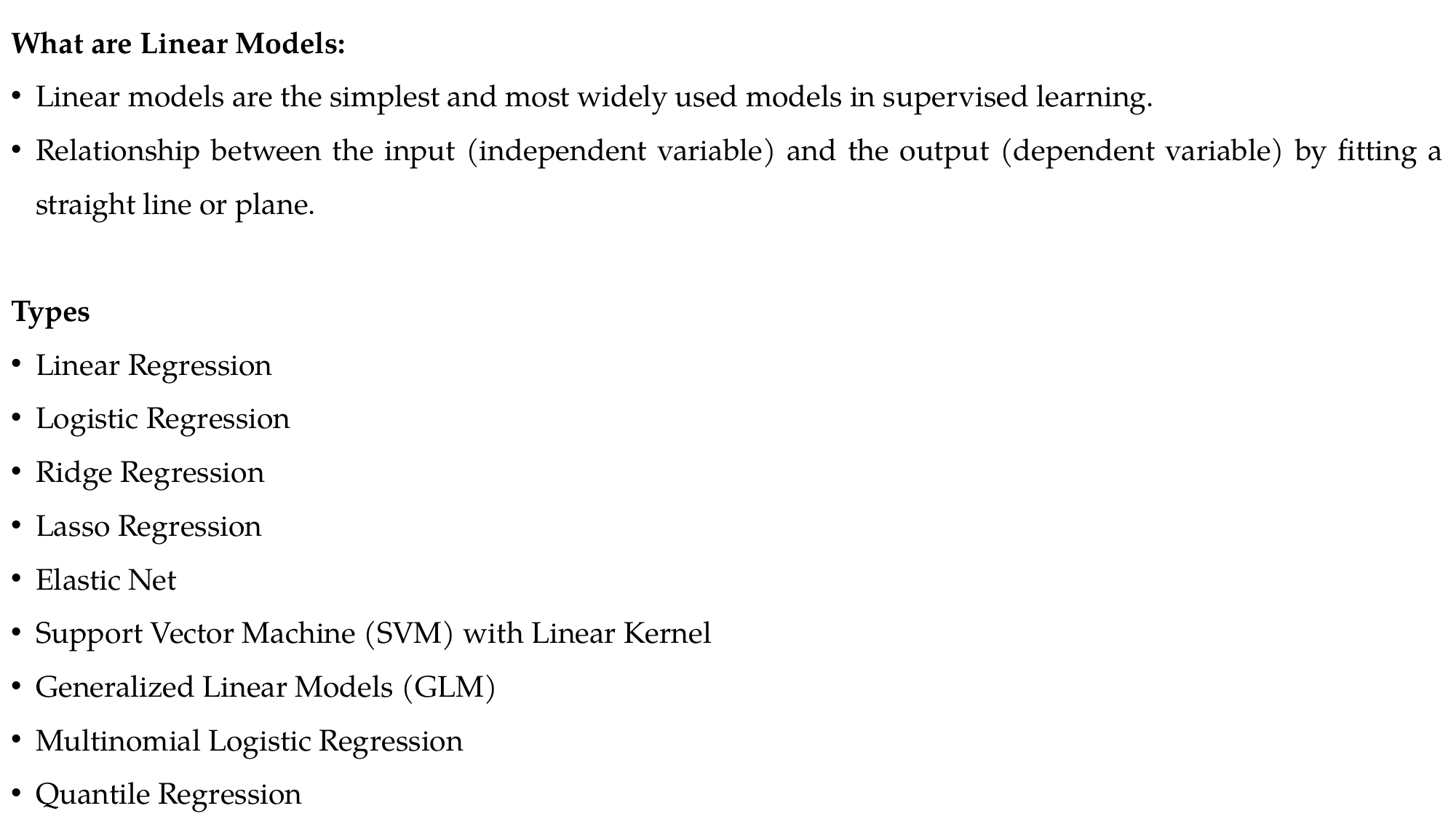

What are Linear Models:
Linear models are the simplest and most widely used models in supervised learning.
Relationship between the input (independent variable) and the output (dependent variable) by fitting a straight line or plane.

Types
Linear Regression
Logistic Regression
Ridge Regression
Lasso Regression
Elastic Net
Support Vector Machine (SVM) with Linear Kernel
Generalized Linear Models (GLM)
Multinomial Logistic Regression
Quantile Regression